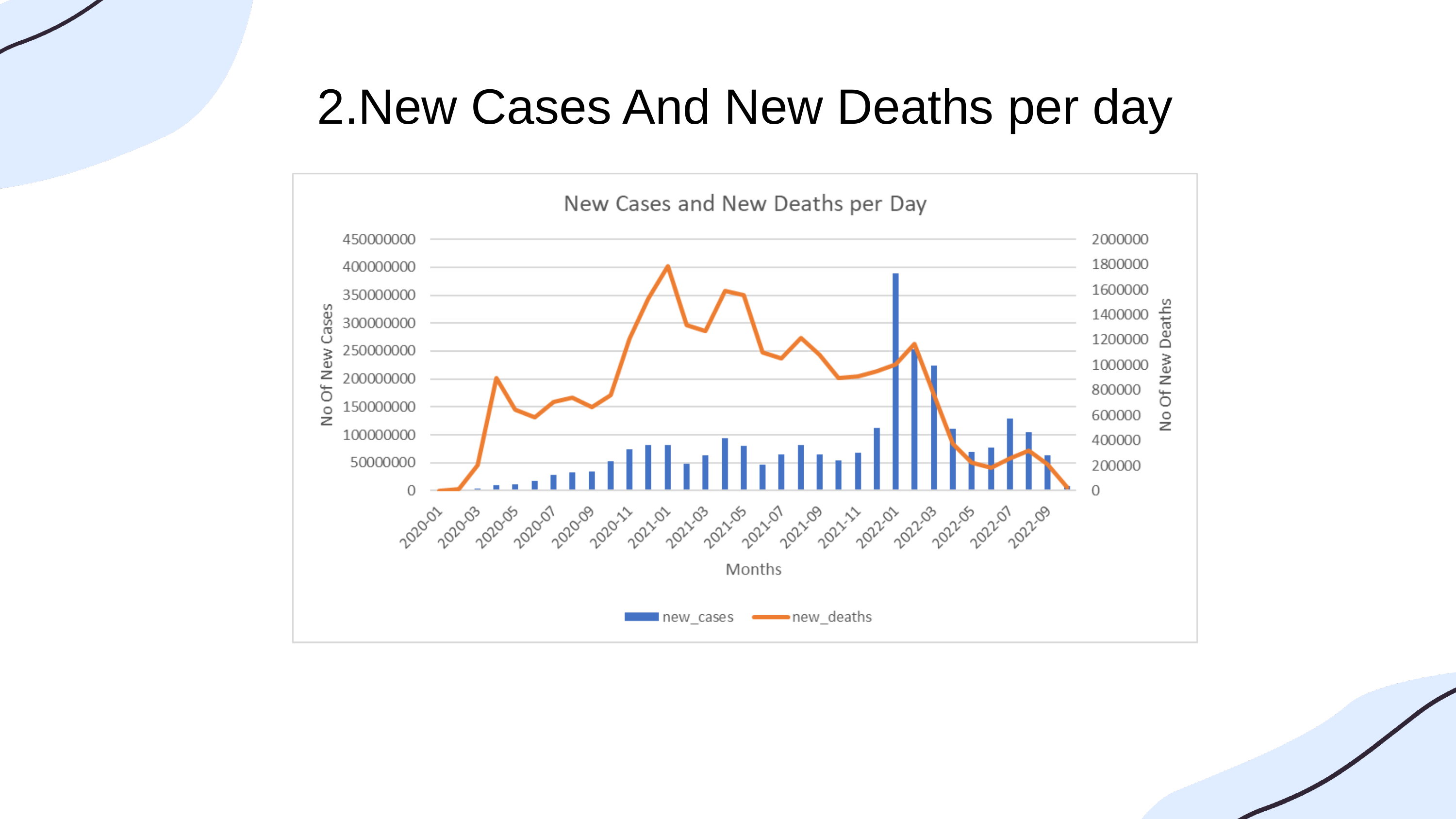

2.New Cases And New Deaths per day